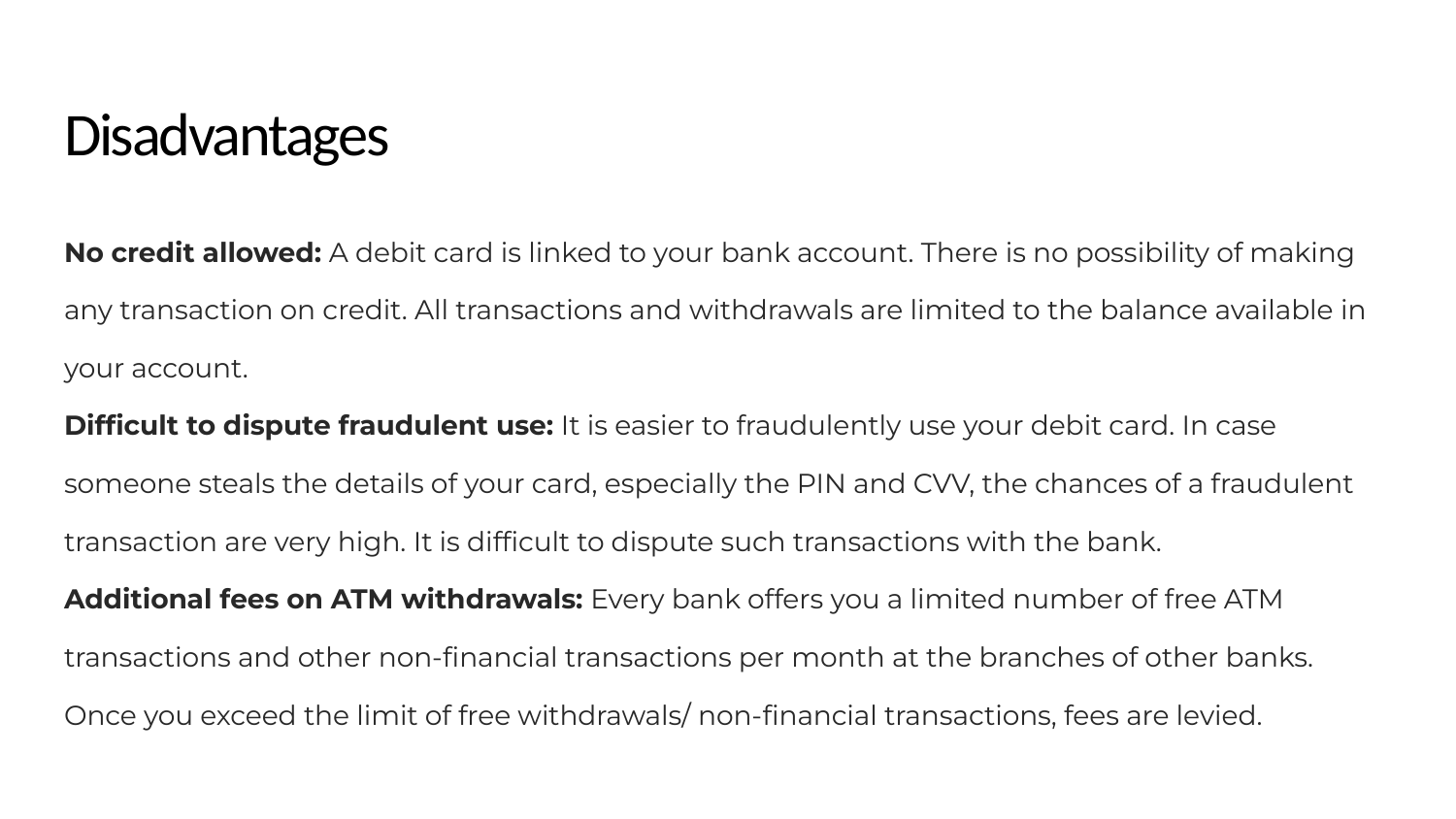

# Disadvantages
No credit allowed: A debit card is linked to your bank account. There is no possibility of making any transaction on credit. All transactions and withdrawals are limited to the balance available in your account.
Difficult to dispute fraudulent use: It is easier to fraudulently use your debit card. In case someone steals the details of your card, especially the PIN and CVV, the chances of a fraudulent transaction are very high. It is difficult to dispute such transactions with the bank.
Additional fees on ATM withdrawals: Every bank offers you a limited number of free ATM transactions and other non-financial transactions per month at the branches of other banks. Once you exceed the limit of free withdrawals/ non-financial transactions, fees are levied.